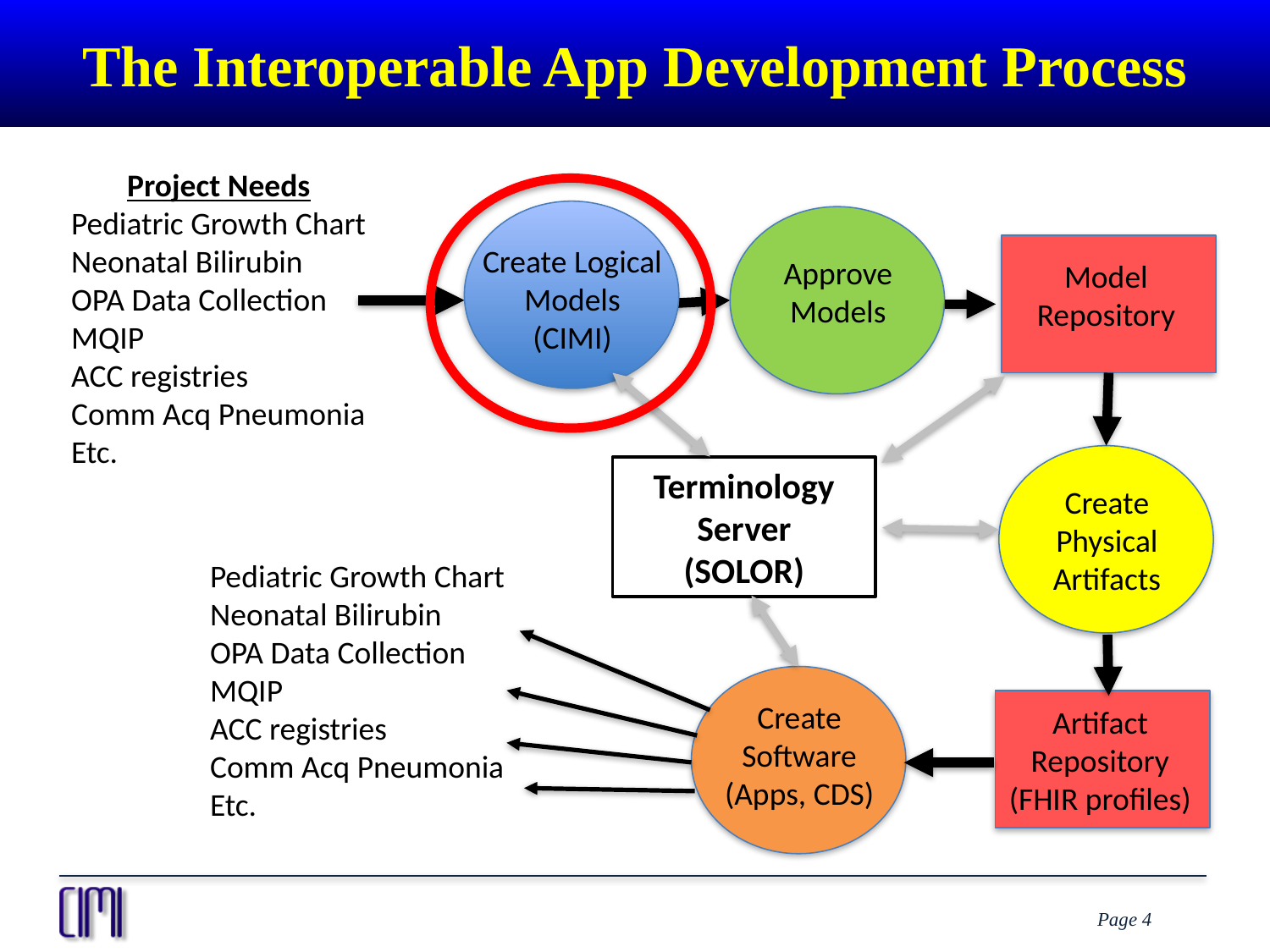

# The Interoperable App Development Process
Project Needs
Pediatric Growth Chart
Neonatal Bilirubin
OPA Data Collection
MQIP
ACC registries
Comm Acq Pneumonia
Etc.

Create Logical
Models
(CIMI)

Approve
Models

Model
Repository

Create
Physical
Artifacts
Terminology
Server
(SOLOR)
Pediatric Growth Chart
Neonatal Bilirubin
OPA Data Collection
MQIP
ACC registries
Comm Acq Pneumonia
Etc.

Create
Software
(Apps, CDS)

Artifact
Repository
(FHIR profiles)